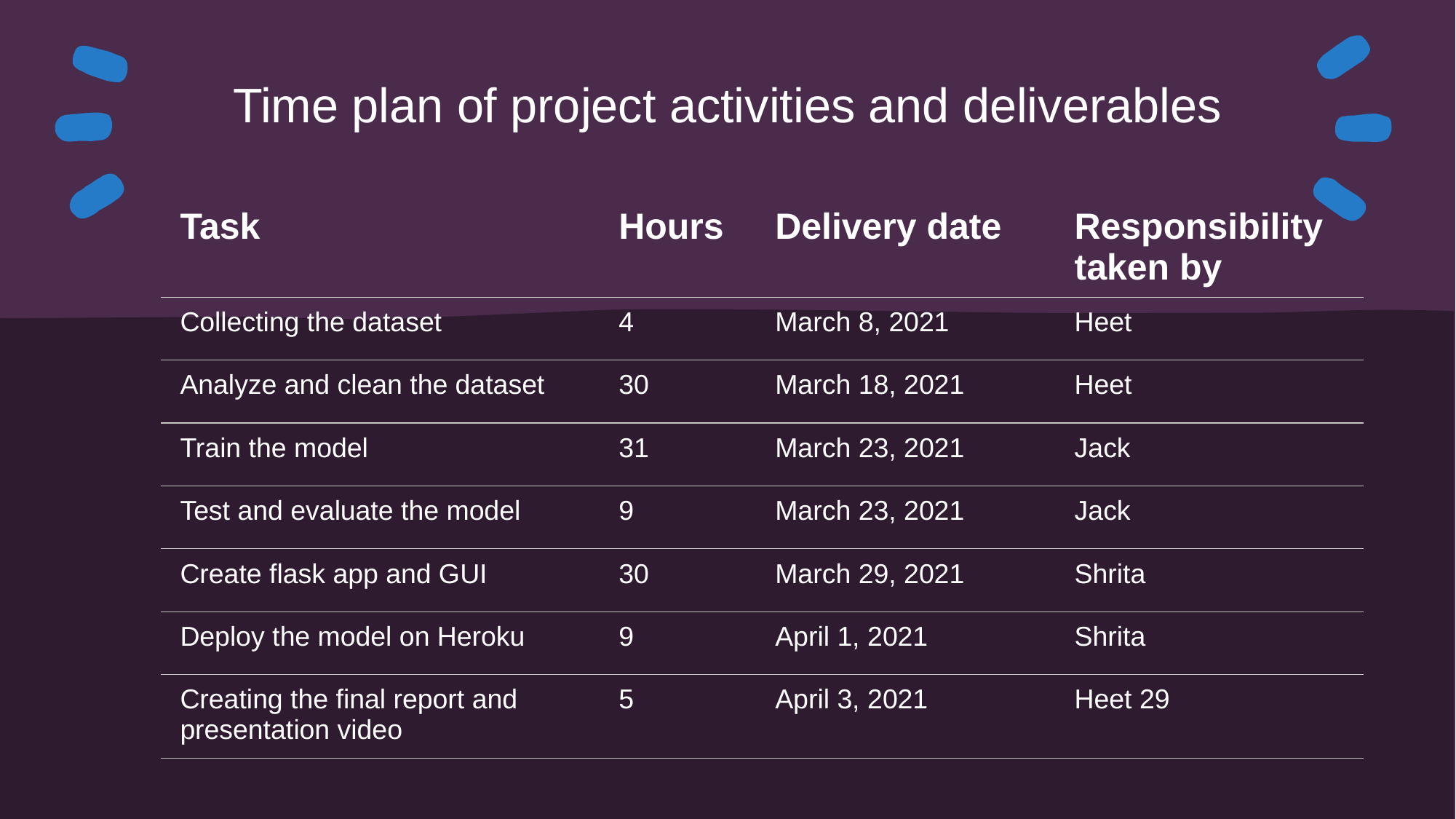

# Time plan of project activities and deliverables
| Task | Hours | Delivery date | Responsibility taken by |
| --- | --- | --- | --- |
| Collecting the dataset | 4 | March 8, 2021 | Heet |
| Analyze and clean the dataset | 30 | March 18, 2021 | Heet |
| Train the model | 31 | March 23, 2021 | Jack |
| Test and evaluate the model | 9 | March 23, 2021 | Jack |
| Create flask app and GUI | 30 | March 29, 2021 | Shrita |
| Deploy the model on Heroku | 9 | April 1, 2021 | Shrita |
| Creating the final report and presentation video | 5 | April 3, 2021 | Heet 29 |